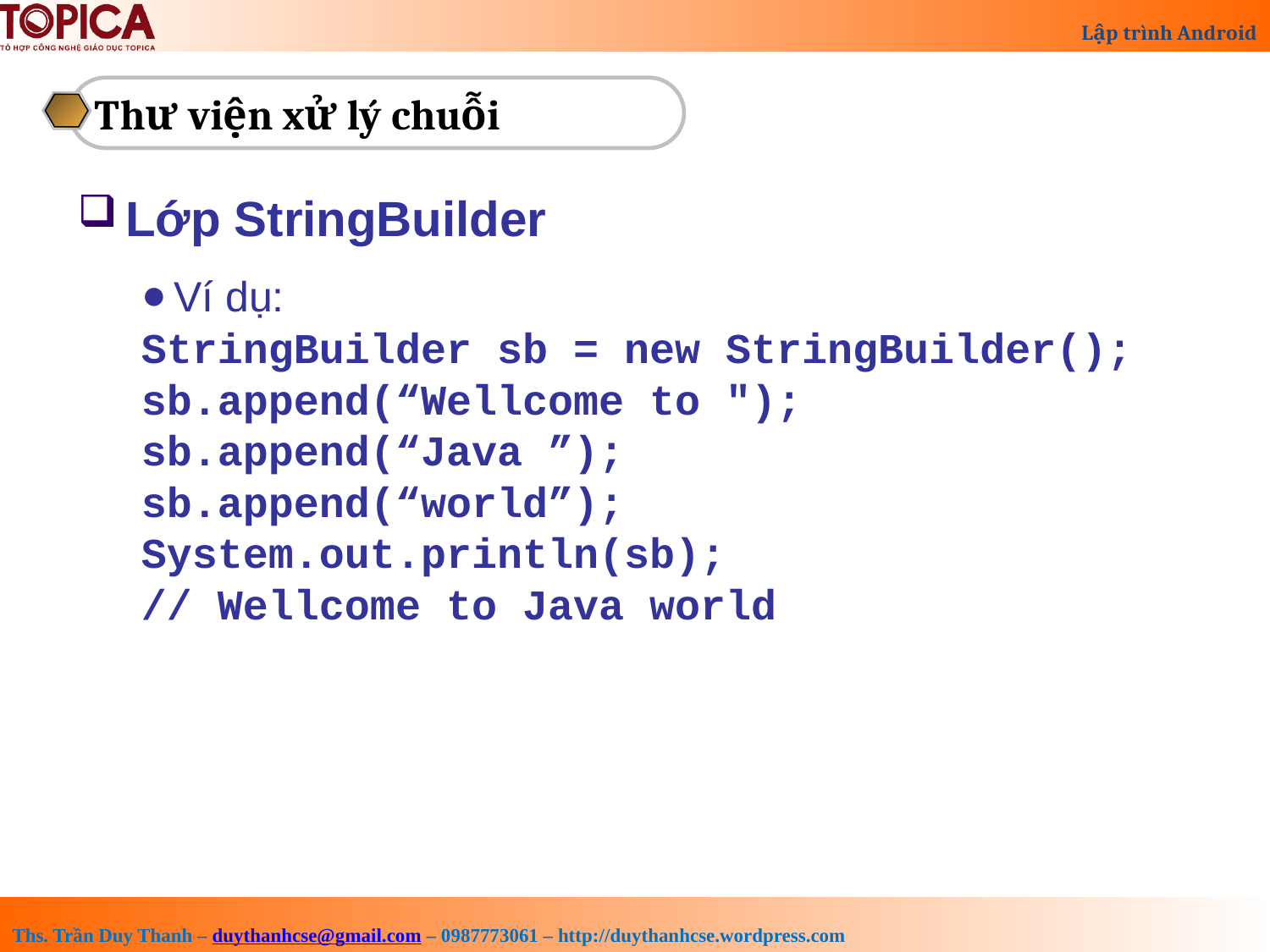

Thư viện xử lý chuỗi

Lớp StringBuilder
Ví dụ:
StringBuilder sb = new StringBuilder();
sb.append(“Wellcome to ");
sb.append(“Java ”);
sb.append(“world”);
System.out.println(sb);
// Wellcome to Java world